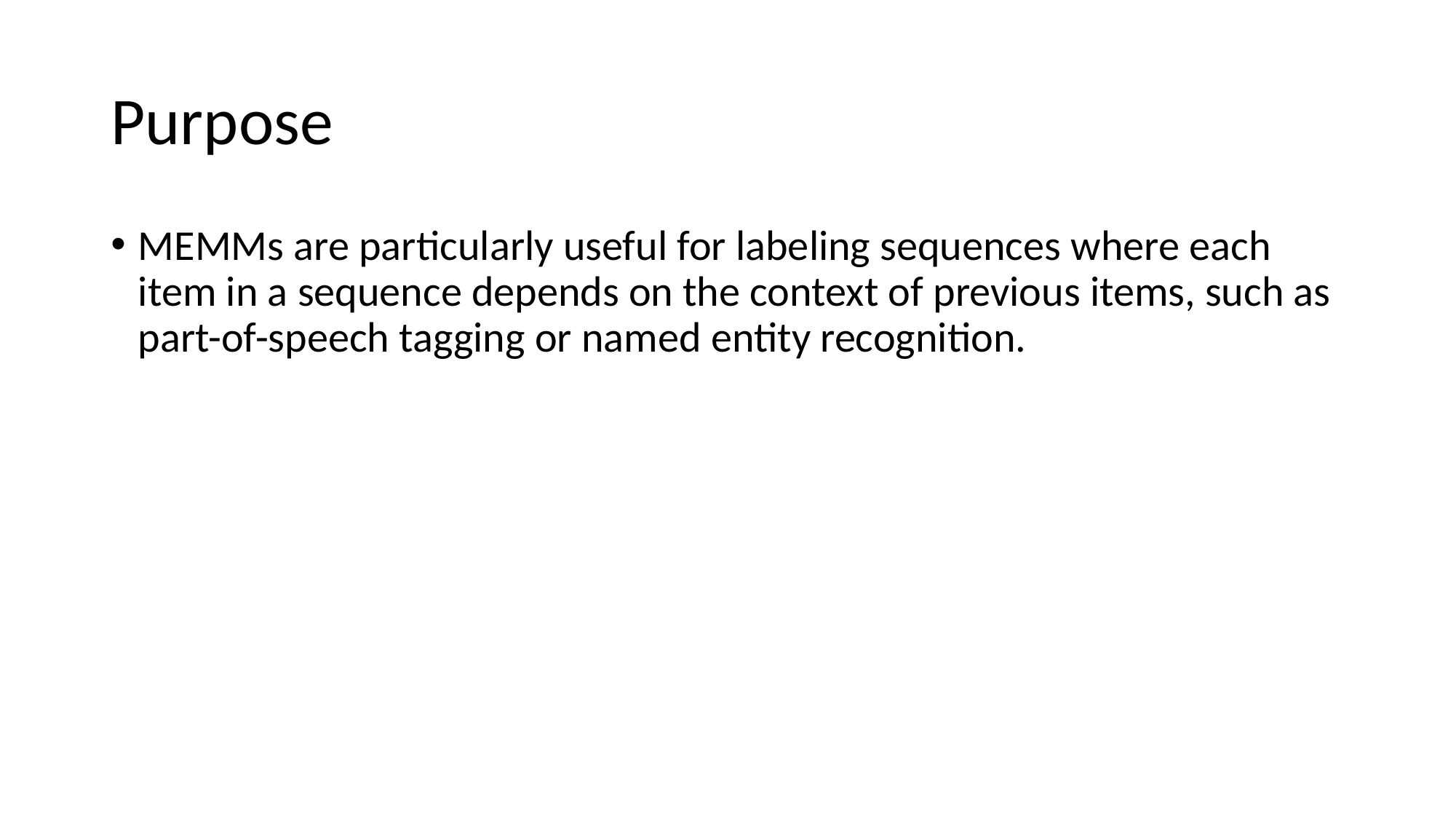

# Purpose
MEMMs are particularly useful for labeling sequences where each item in a sequence depends on the context of previous items, such as part-of-speech tagging or named entity recognition.